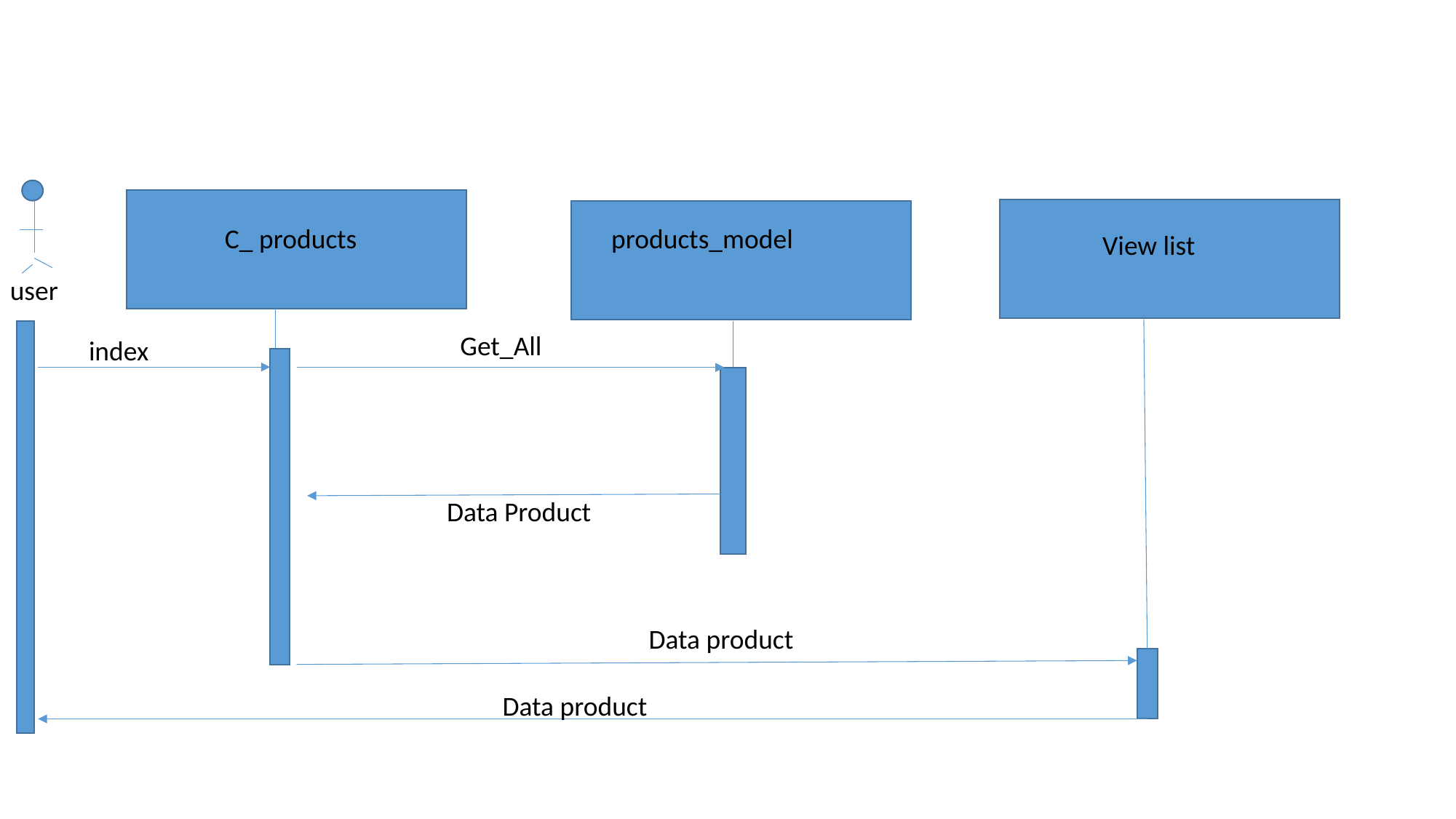

C_ products
  products_model
 View list

 user

Get_All
index

Data Product

Data product

Data product